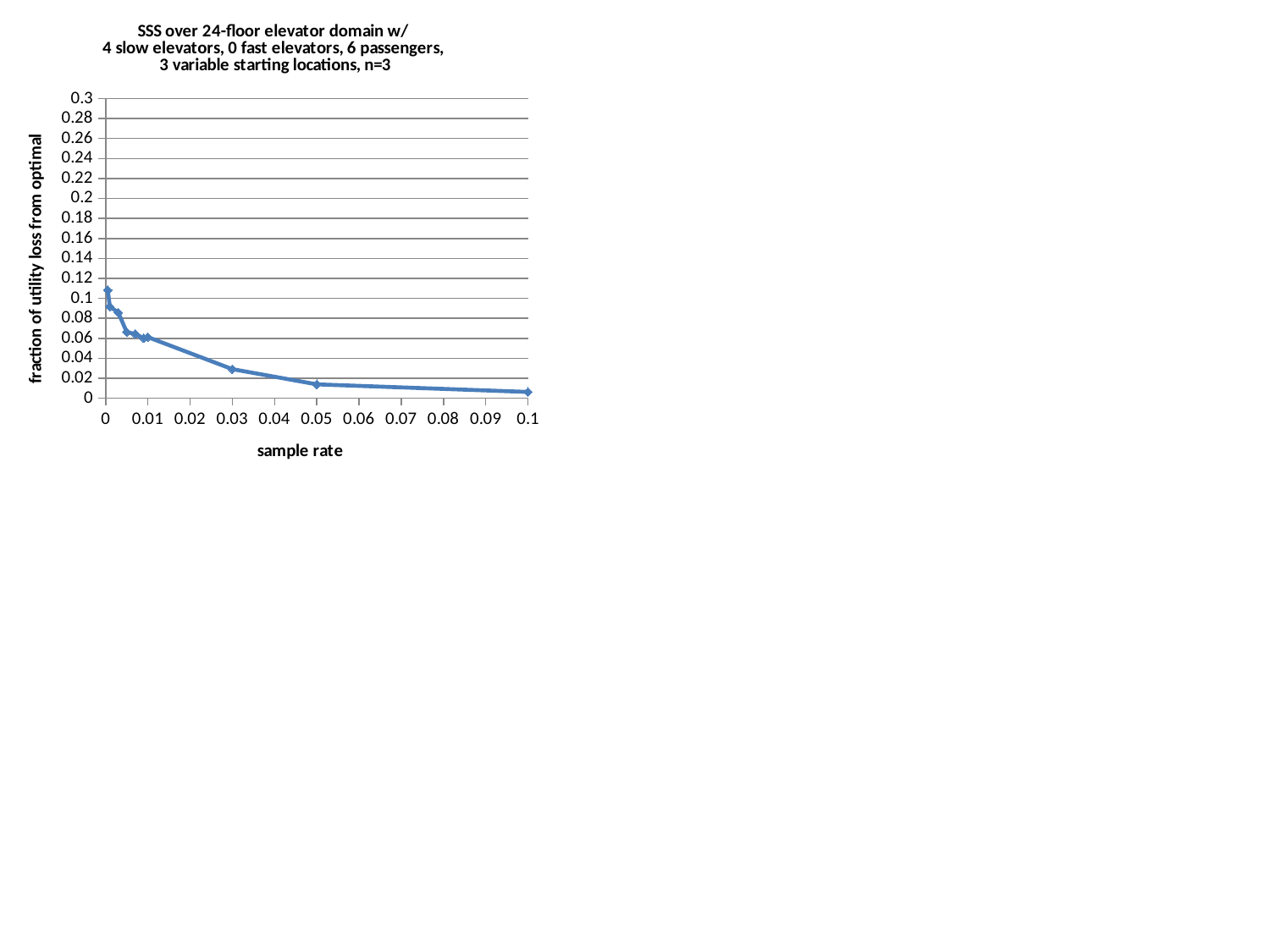

### Chart: SSS over 24-floor elevator domain w/
4 slow elevators, 0 fast elevators, 6 passengers,
3 variable starting locations, n=3

| Category | avg fraction loss |
|---|---|